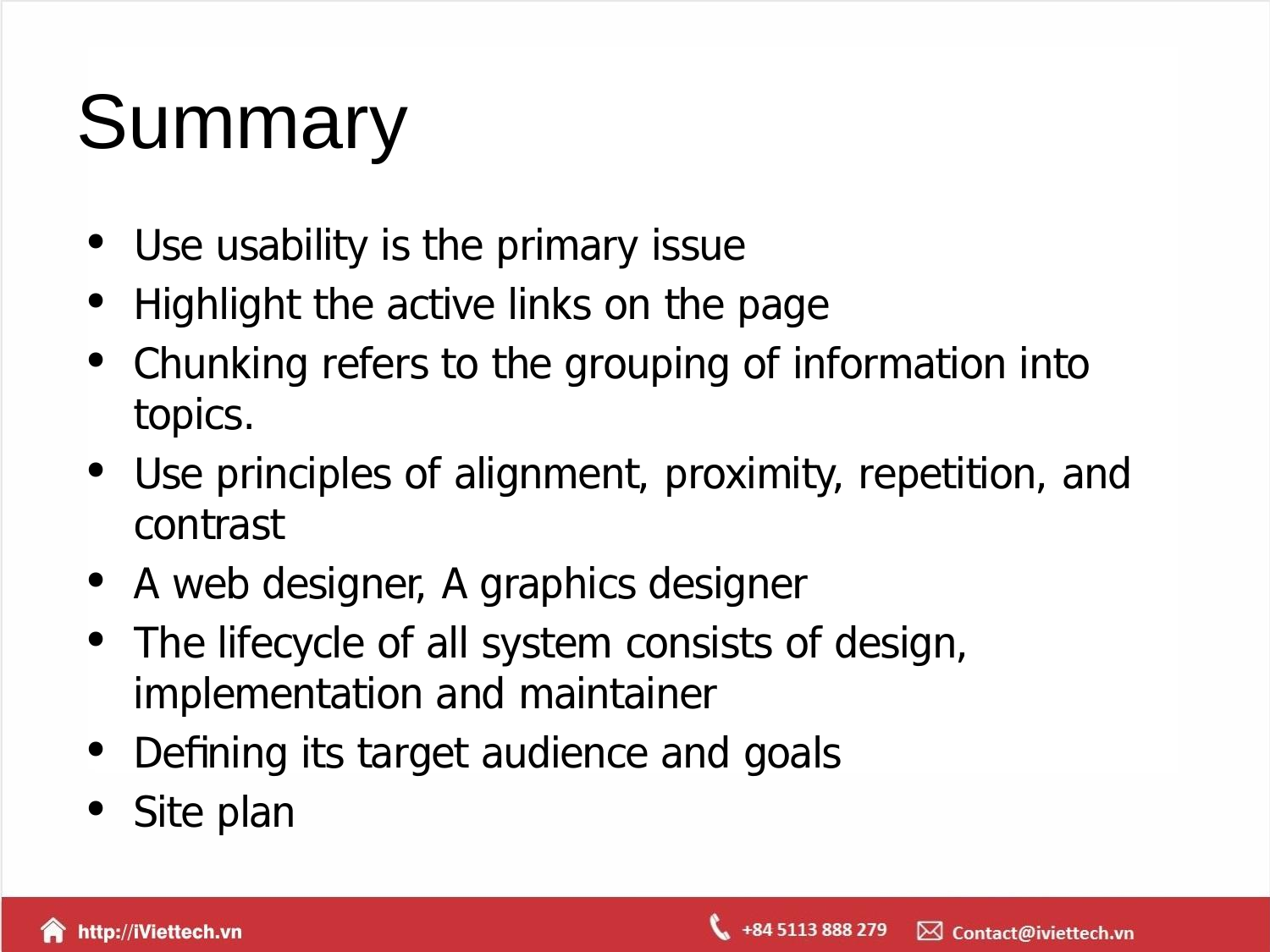

# Summary
Use usability is the primary issue
Highlight the active links on the page
Chunking refers to the grouping of information into topics.
Use principles of alignment, proximity, repetition, and contrast
A web designer, A graphics designer
The lifecycle of all system consists of design, implementation and maintainer
Defining its target audience and goals
Site plan